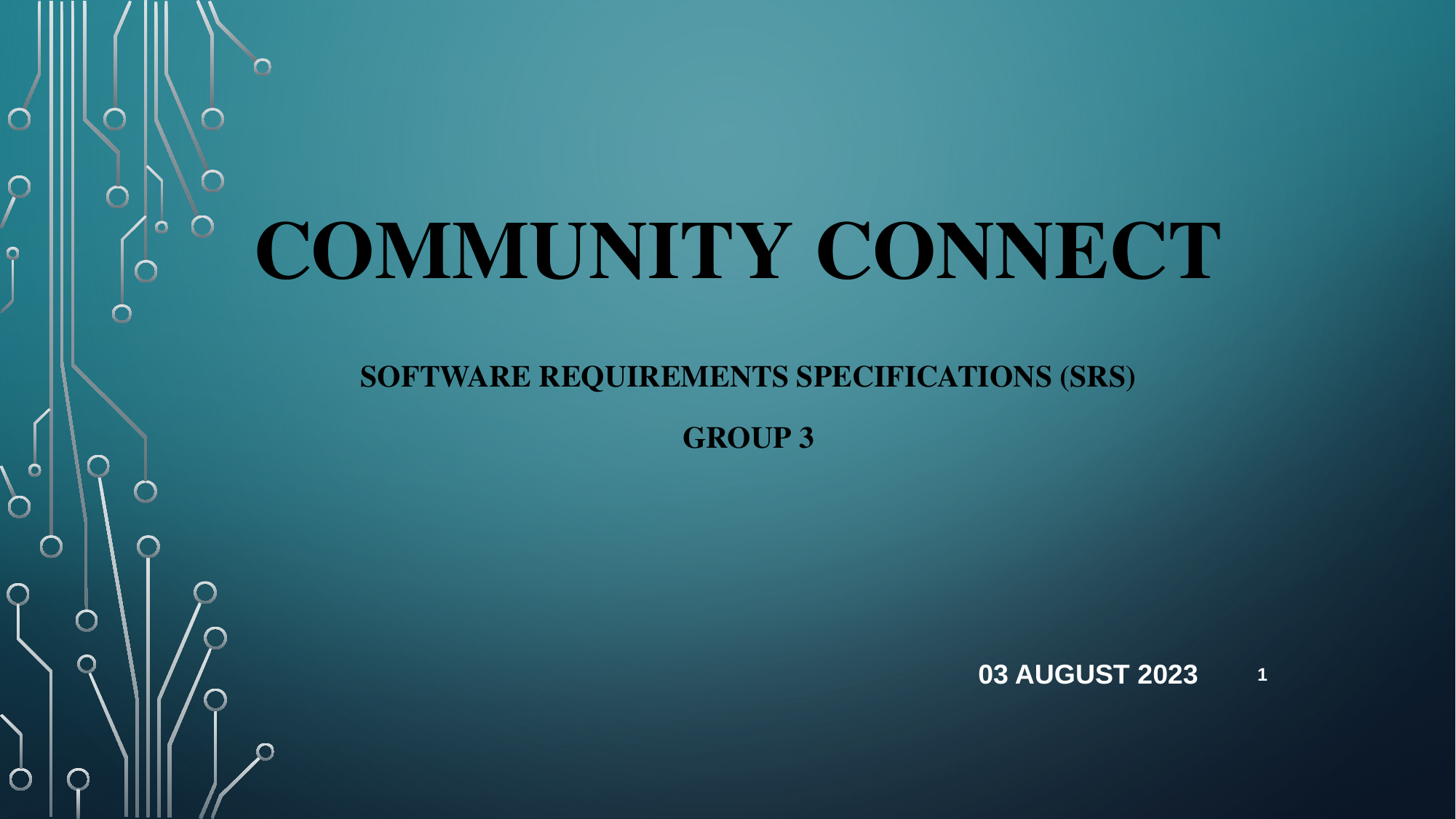

# Community Connect
Software Requirements Specifications (SRS)

Group 3
1
03 AUGUST 2023